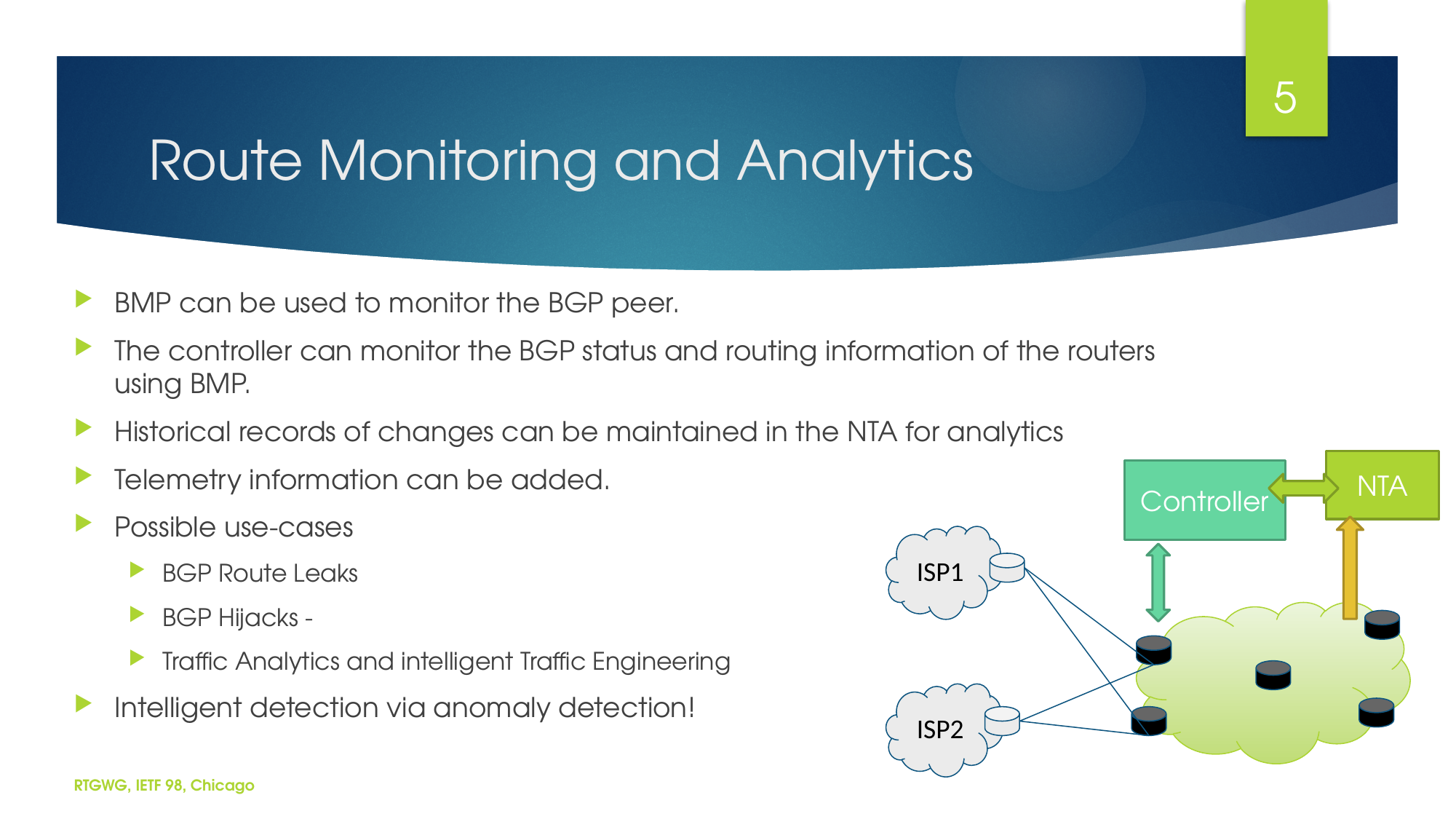

5
# Route Monitoring and Analytics
BMP can be used to monitor the BGP peer.
The controller can monitor the BGP status and routing information of the routers using BMP.
Historical records of changes can be maintained in the NTA for analytics
Telemetry information can be added.
Possible use-cases
BGP Route Leaks
BGP Hijacks -
Traffic Analytics and intelligent Traffic Engineering
Intelligent detection via anomaly detection!

NTA
Controller

ISP1

ISP2

RTGWG, IETF 98, Chicago